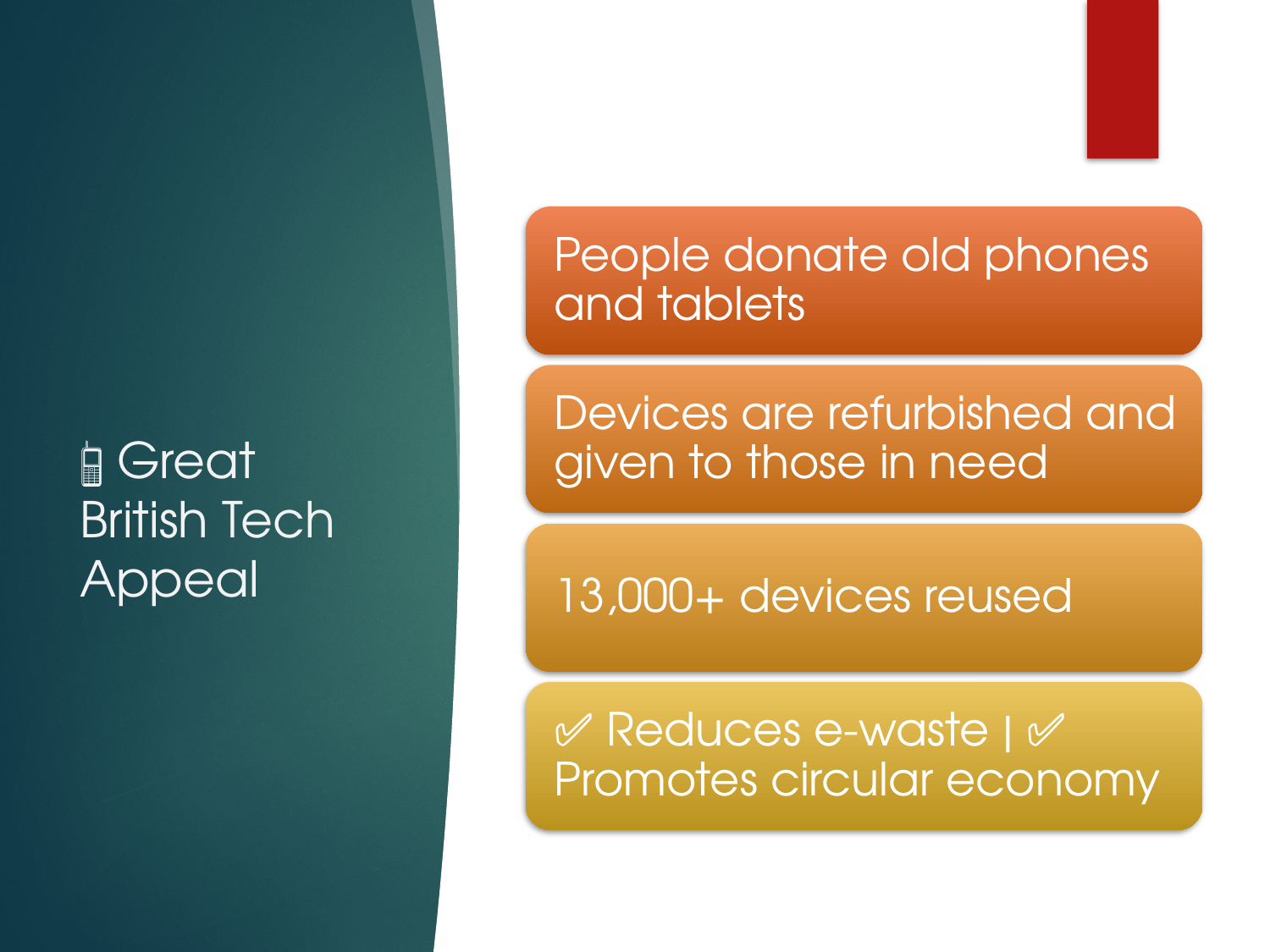

# 📱 Great British Tech Appeal
People donate old phones and tablets
Devices are refurbished and given to those in need
13,000+ devices reused
✅ Reduces e-waste | ✅ Promotes circular economy